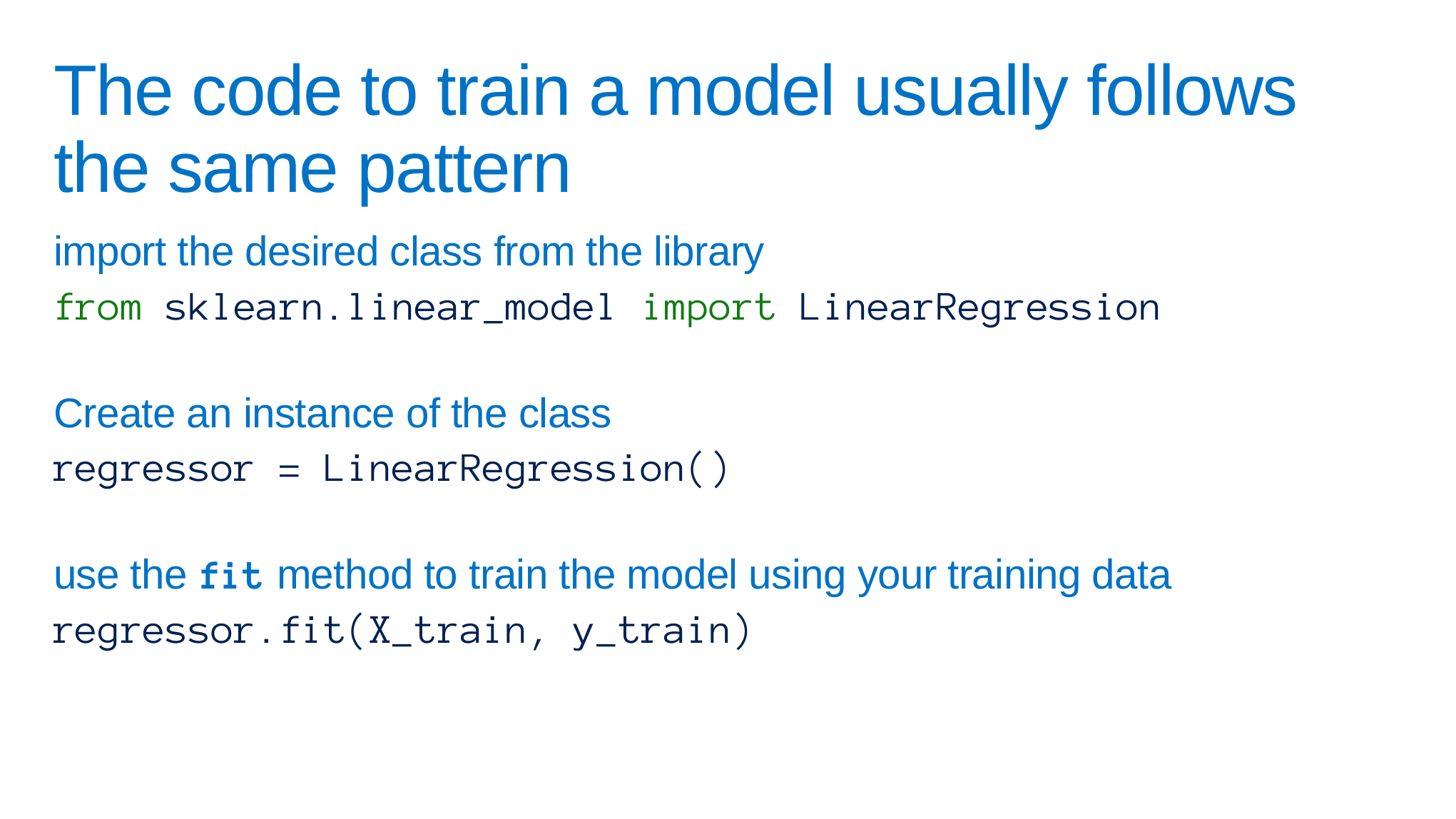

# The code to train a model usually follows the same pattern

import the desired class from the library
from sklearn.linear_model import LinearRegression

Create an instance of the class
regressor = LinearRegression()

use the fit method to train the model using your training data
regressor.fit(X_train, y_train)